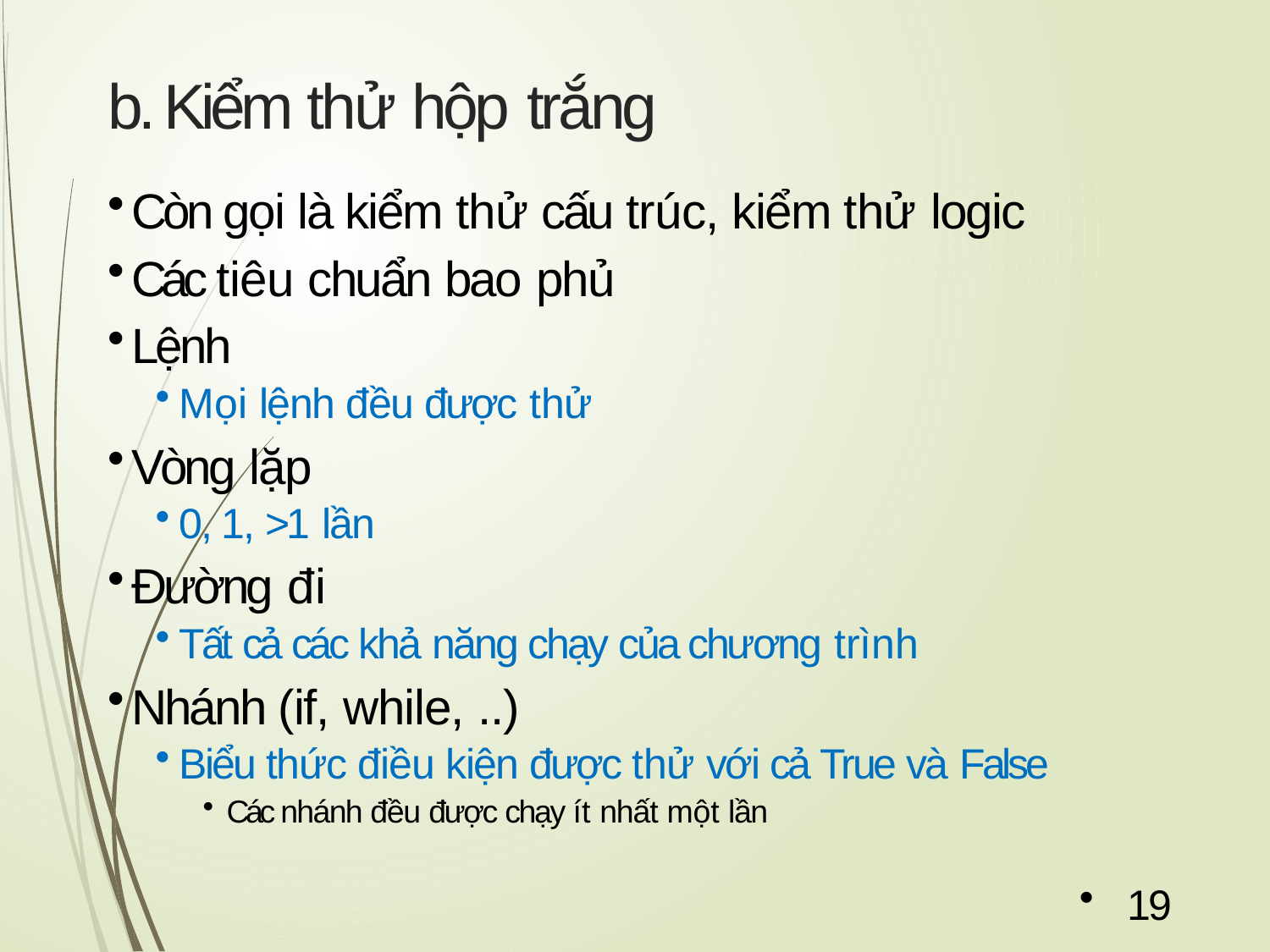

# b. Kiểm thử hộp trắng
Còn gọi là kiểm thử cấu trúc, kiểm thử logic
Các tiêu chuẩn bao phủ
Lệnh
Mọi lệnh đều được thử
Vòng lặp
0, 1, >1 lần
Đường đi
Tất cả các khả năng chạy của chương trình
Nhánh (if, while, ..)
Biểu thức điều kiện được thử với cả True và False
Các nhánh đều được chạy ít nhất một lần
19